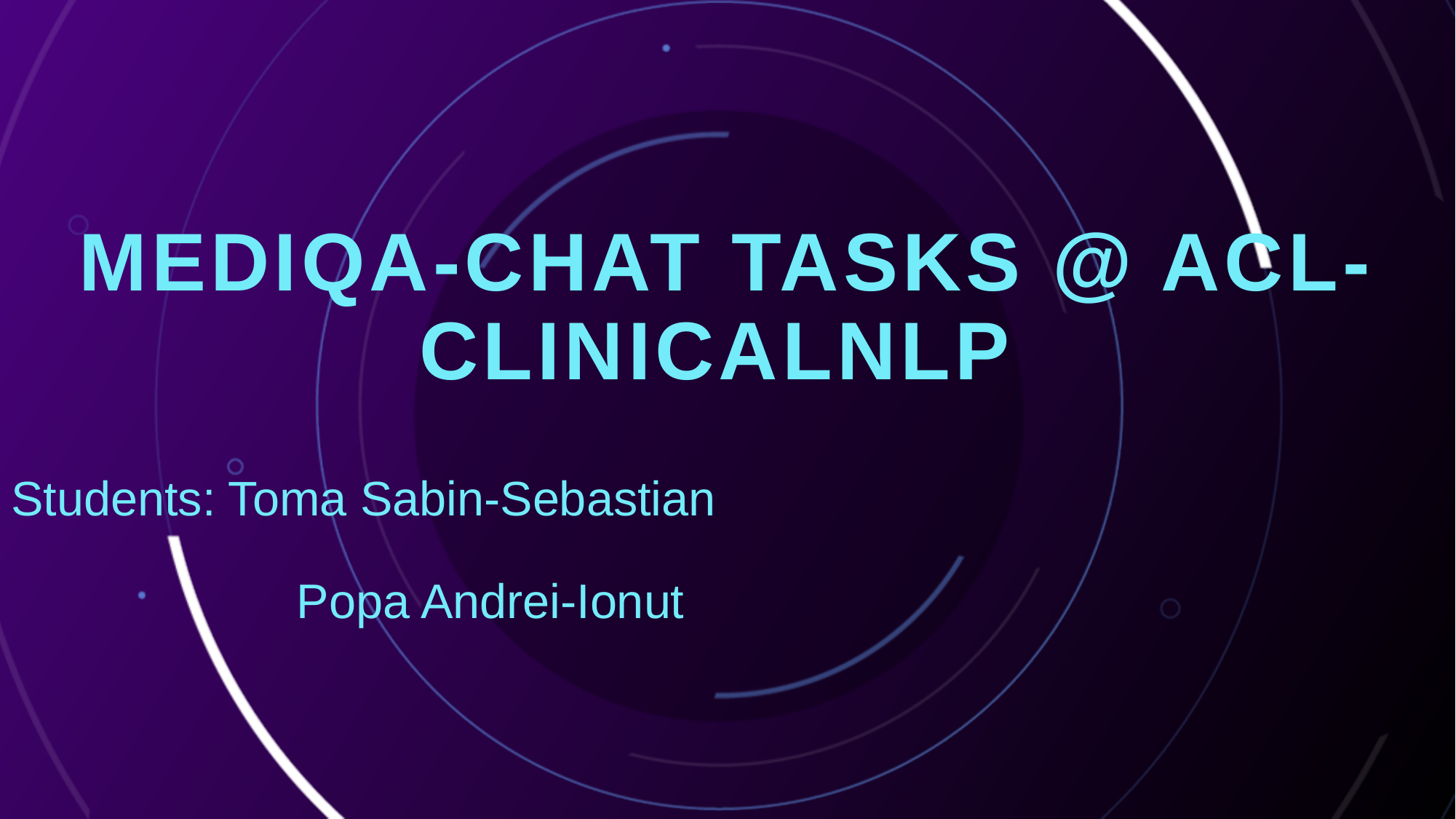

# MEDIQA-Chat Tasks @ ACL-ClinicalNLP
Students: Toma Sabin-Sebastian
                Popa Andrei-Ionut